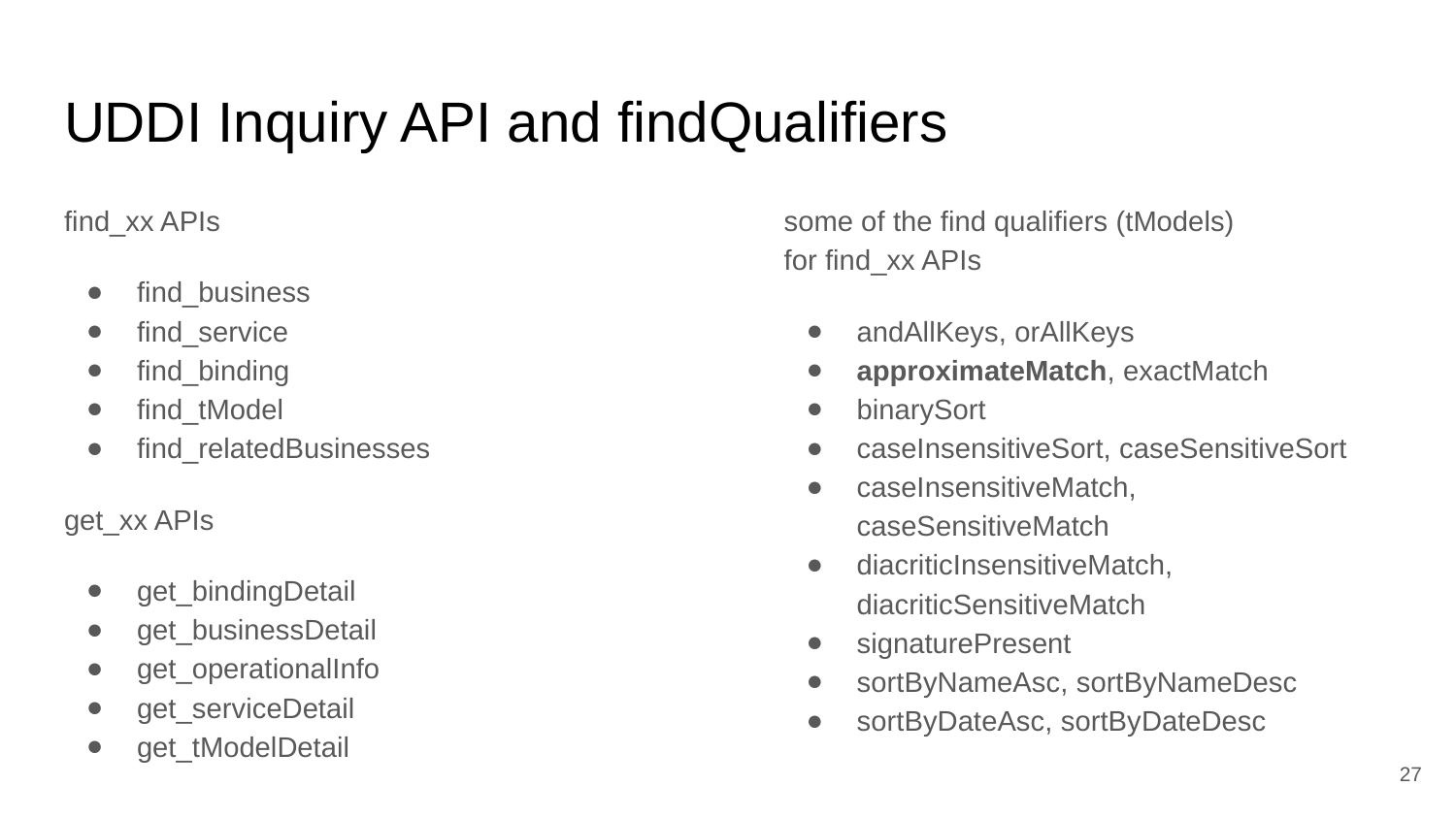

# UDDI Inquiry API and findQualifiers
find_xx APIs
find_business
find_service
find_binding
find_tModel
find_relatedBusinesses
get_xx APIs
get_bindingDetail
get_businessDetail
get_operationalInfo
get_serviceDetail
get_tModelDetail
some of the find qualifiers (tModels)
for find_xx APIs
andAllKeys, orAllKeys
approximateMatch, exactMatch
binarySort
caseInsensitiveSort, caseSensitiveSort
caseInsensitiveMatch, caseSensitiveMatch
diacriticInsensitiveMatch, diacriticSensitiveMatch
signaturePresent
sortByNameAsc, sortByNameDesc
sortByDateAsc, sortByDateDesc
27